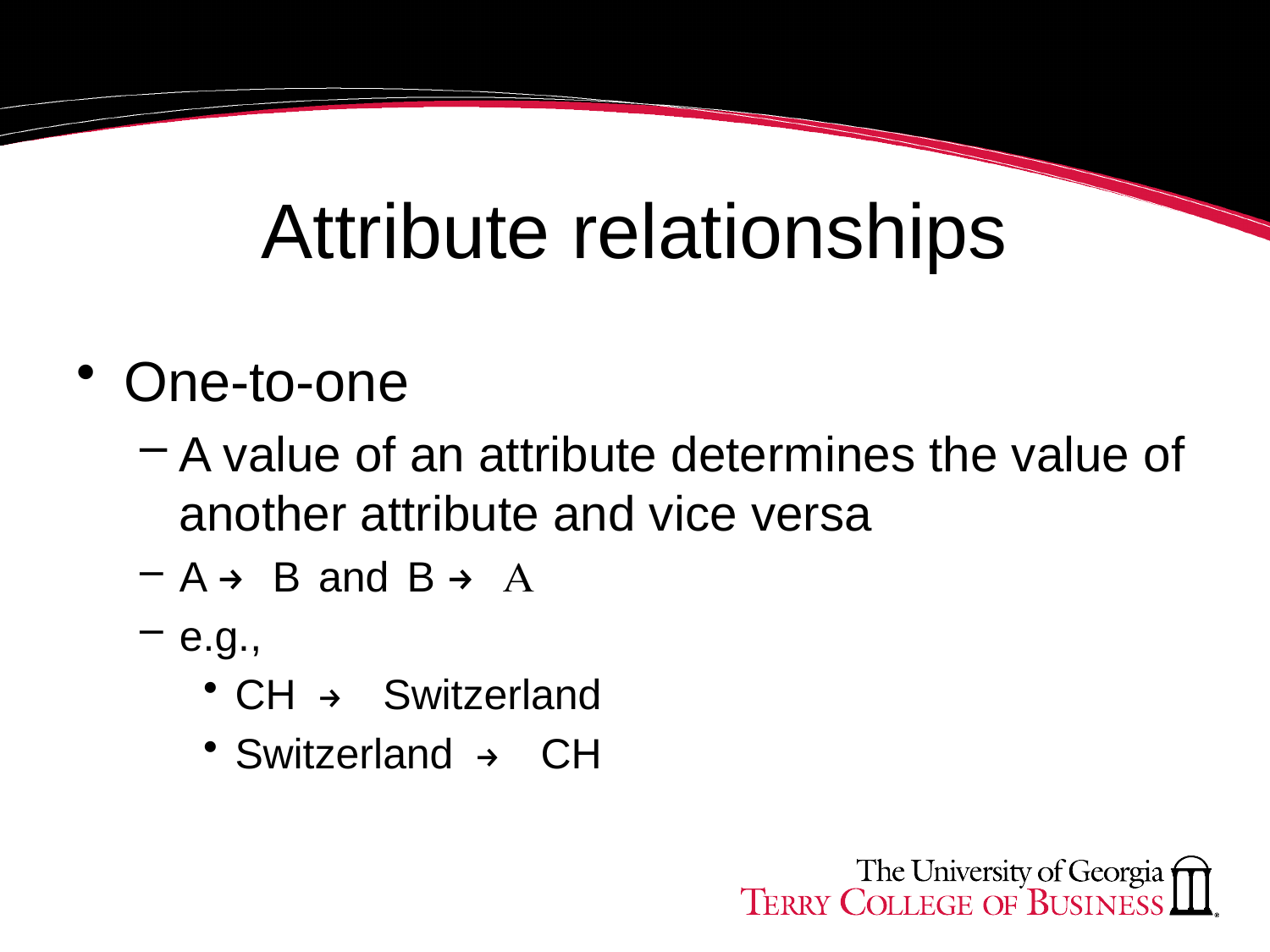

# Attribute relationships
One-to-one
A value of an attribute determines the value of another attribute and vice versa
A →  B and B →  Α
e.g.,
CH  →   Switzerland
Switzerland  →   CH